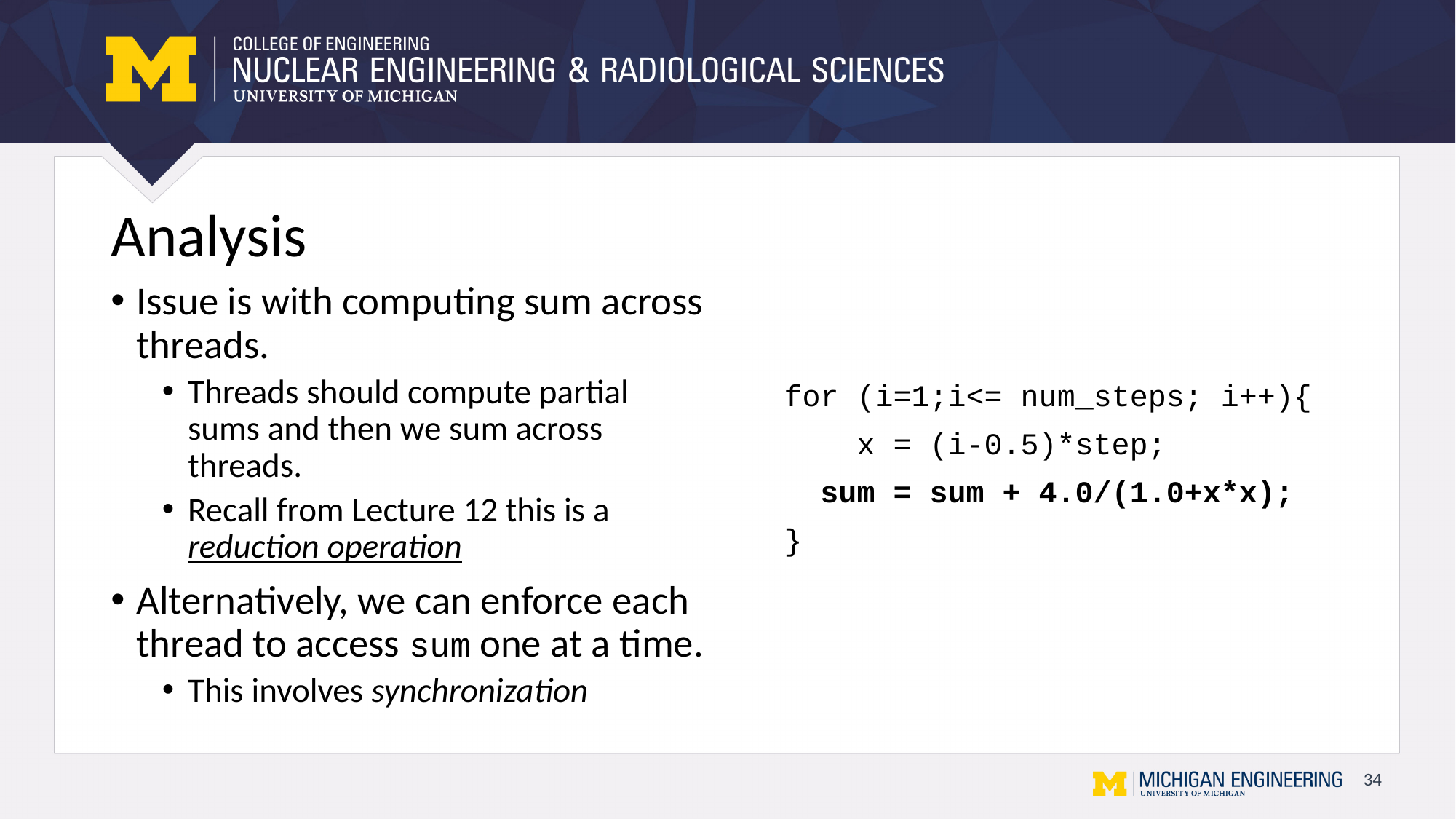

# Analysis
Issue is with computing sum across threads.
Threads should compute partial sums and then we sum across threads.
Recall from Lecture 12 this is a reduction operation
Alternatively, we can enforce each thread to access sum one at a time.
This involves synchronization

  for (i=1;i<= num_steps; i++){
      x = (i-0.5)*step;
    sum = sum + 4.0/(1.0+x*x);
  }